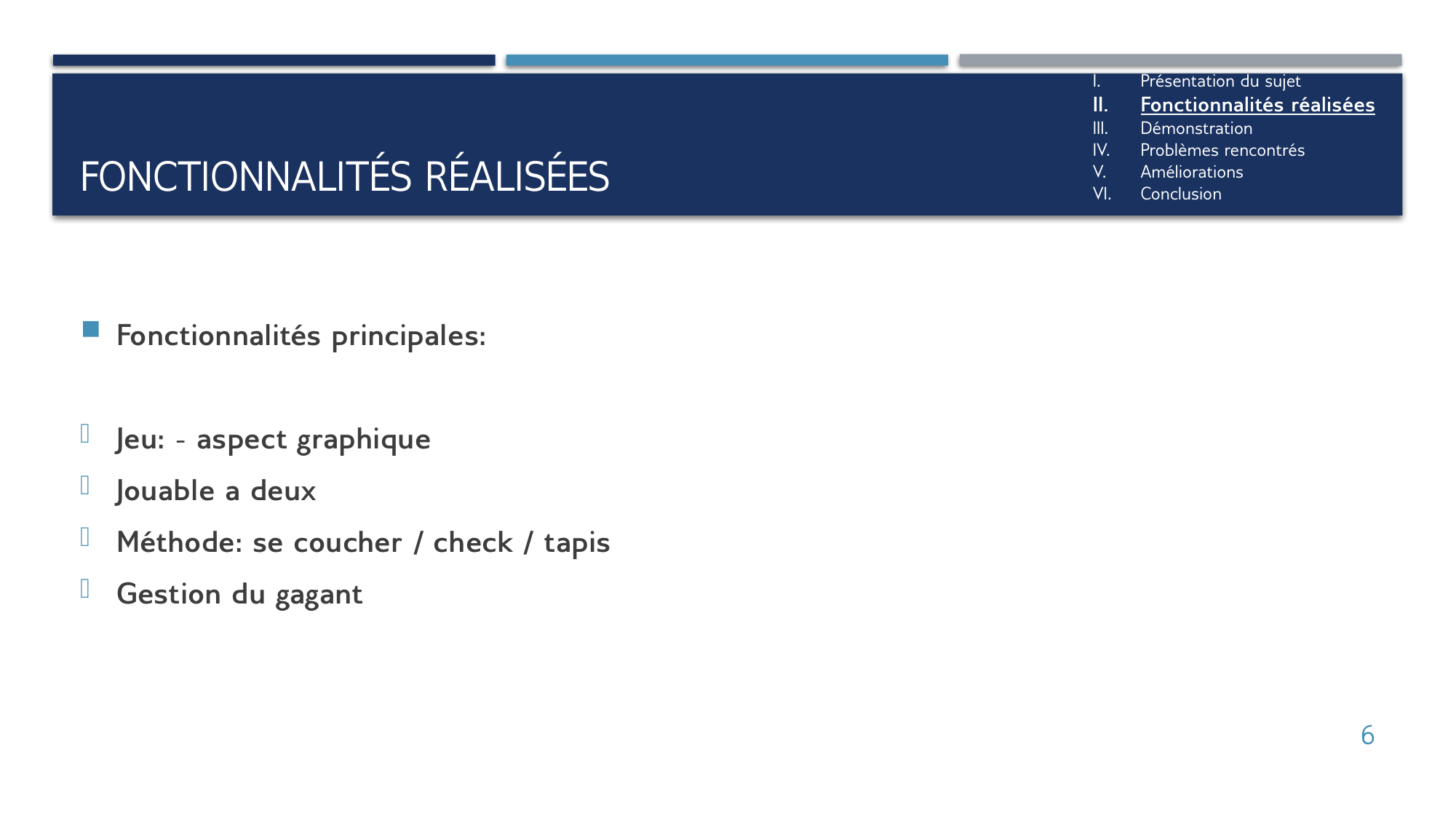

Présentation du sujet
Fonctionnalités réalisées
Démonstration
Problèmes rencontrés
Améliorations
Conclusion

Fonctionnalités réalisées
Fonctionnalités principales:

Jeu: - aspect graphique
Jouable a deux
Méthode: se coucher / check / tapis
Gestion du gagant

6